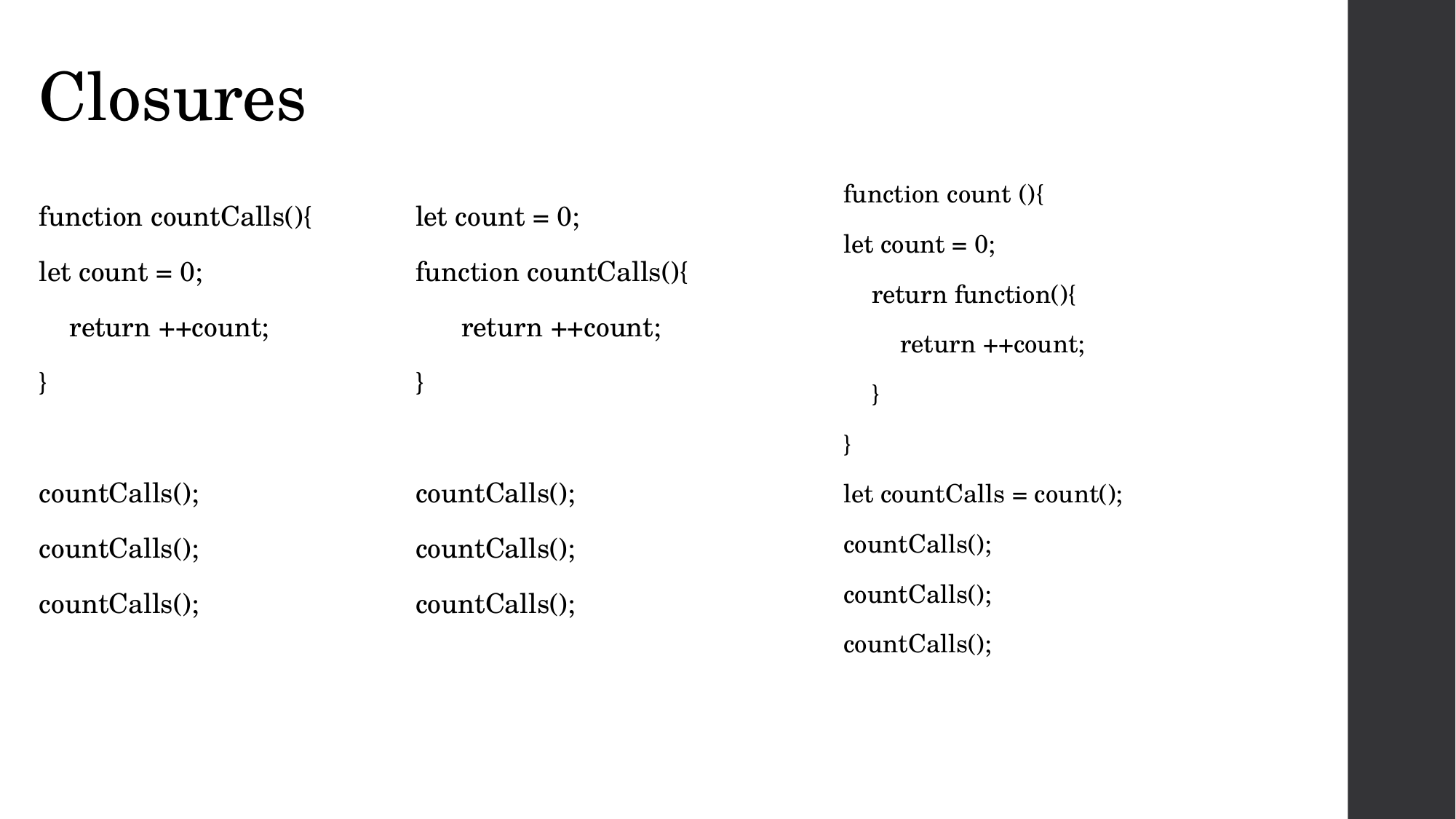

# Closures
function count (){
let count = 0;
    return function(){
        return ++count;
    }
}
let countCalls = count();
countCalls();
countCalls();
countCalls();

function countCalls(){
let count = 0;
    return ++count;
}

countCalls();
countCalls();
countCalls();

let count = 0;
function countCalls(){
      return ++count;
}

countCalls();
countCalls();
countCalls();